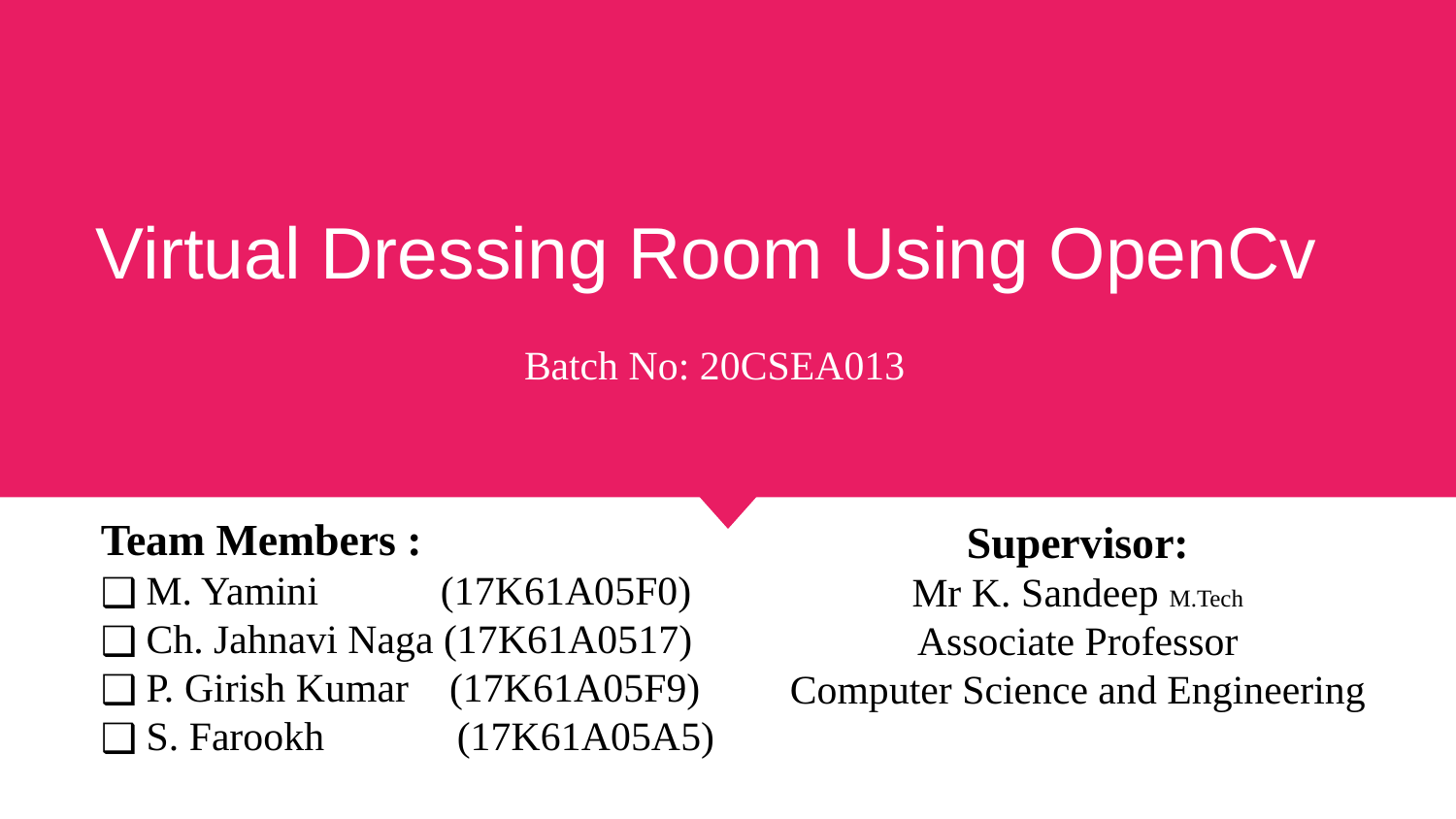

Virtual Dressing Room Using OpenCv
Batch No: 20CSEA013
Team Members :
M. Yamini            (17K61A05F0)
Ch. Jahnavi Naga (17K61A0517)
P. Girish Kumar    (17K61A05F9)
S. Farookh             (17K61A05A5)
Supervisor:
Mr K. Sandeep M.Tech
Associate Professor
Computer Science and Engineering